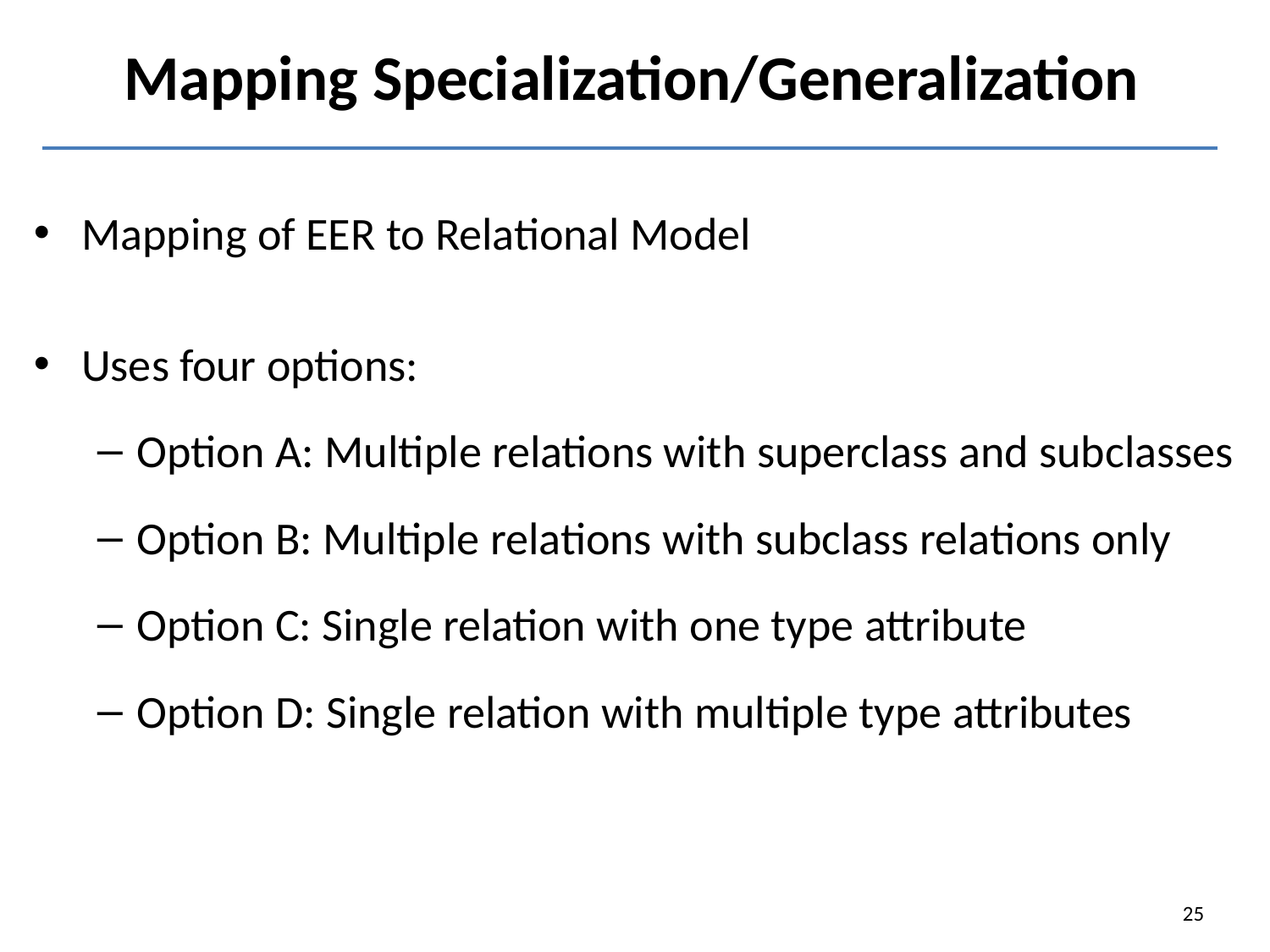

# Mapping Specialization/Generalization
Mapping of EER to Relational Model

Uses four options:
Option A: Multiple relations with superclass and subclasses
Option B: Multiple relations with subclass relations only
Option C: Single relation with one type attribute
Option D: Single relation with multiple type attributes
25